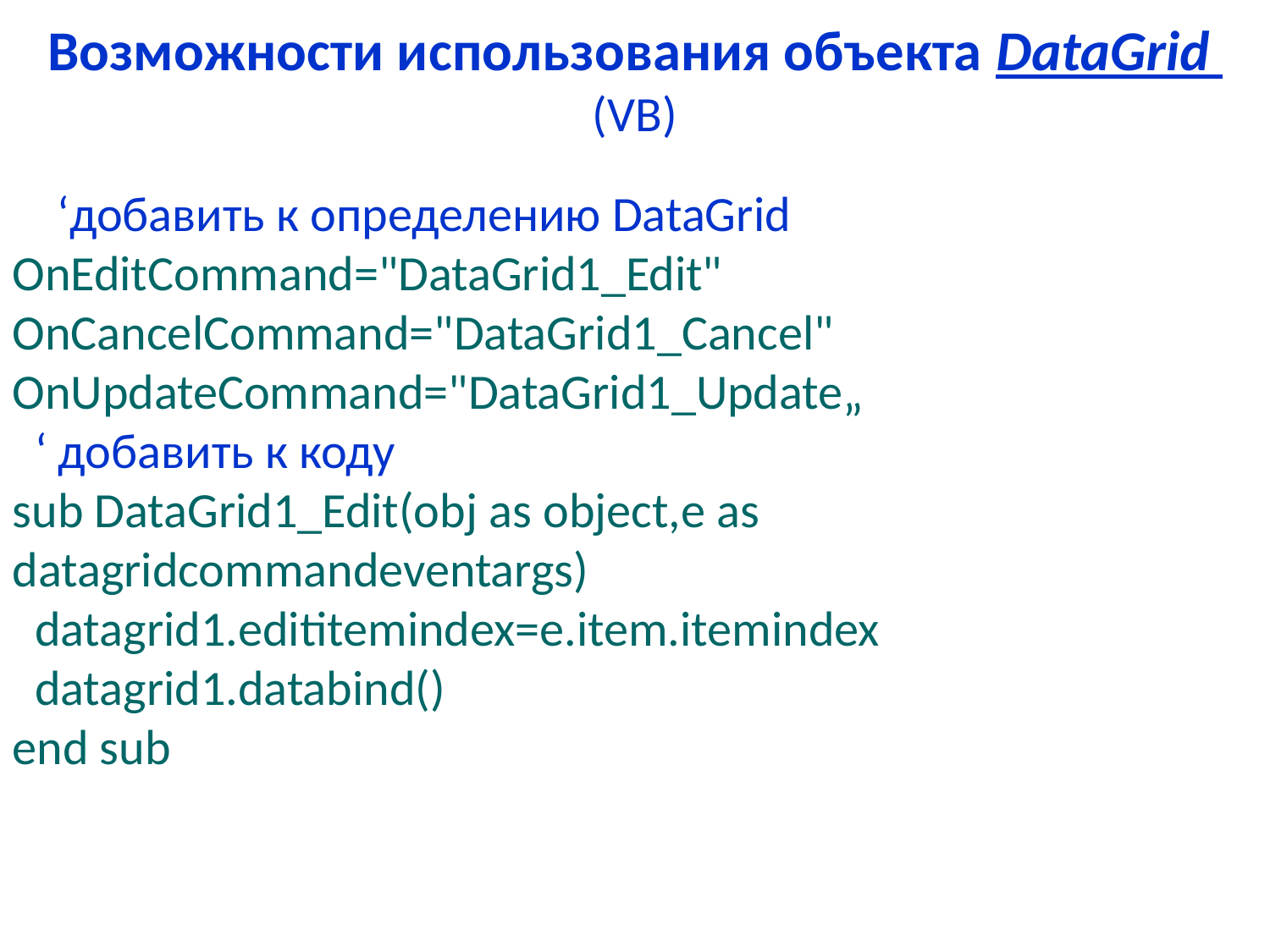

# Возможности использования объекта DataGrid  (VB)
    ‘добавить к определению DataGrid
OnEditCommand="DataGrid1_Edit"
OnCancelCommand="DataGrid1_Cancel" OnUpdateCommand="DataGrid1_Update„
  ‘ добавить к коду
sub DataGrid1_Edit(obj as object,e as datagridcommandeventargs)
  datagrid1.edititemindex=e.item.itemindex
  datagrid1.databind()
end sub